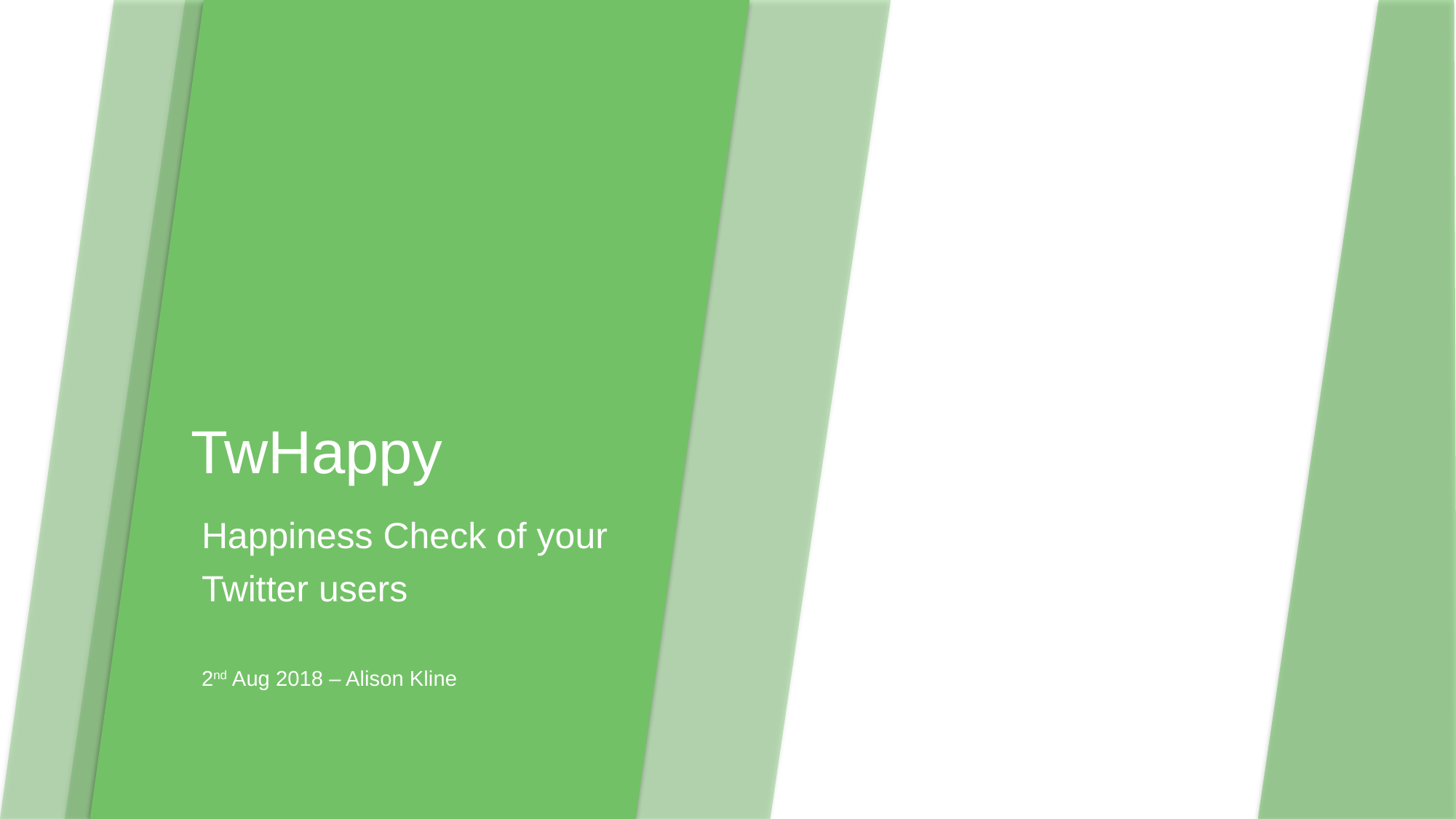

# TwHappy
Happiness Check of your
Twitter users
2nd Aug 2018 – Alison Kline